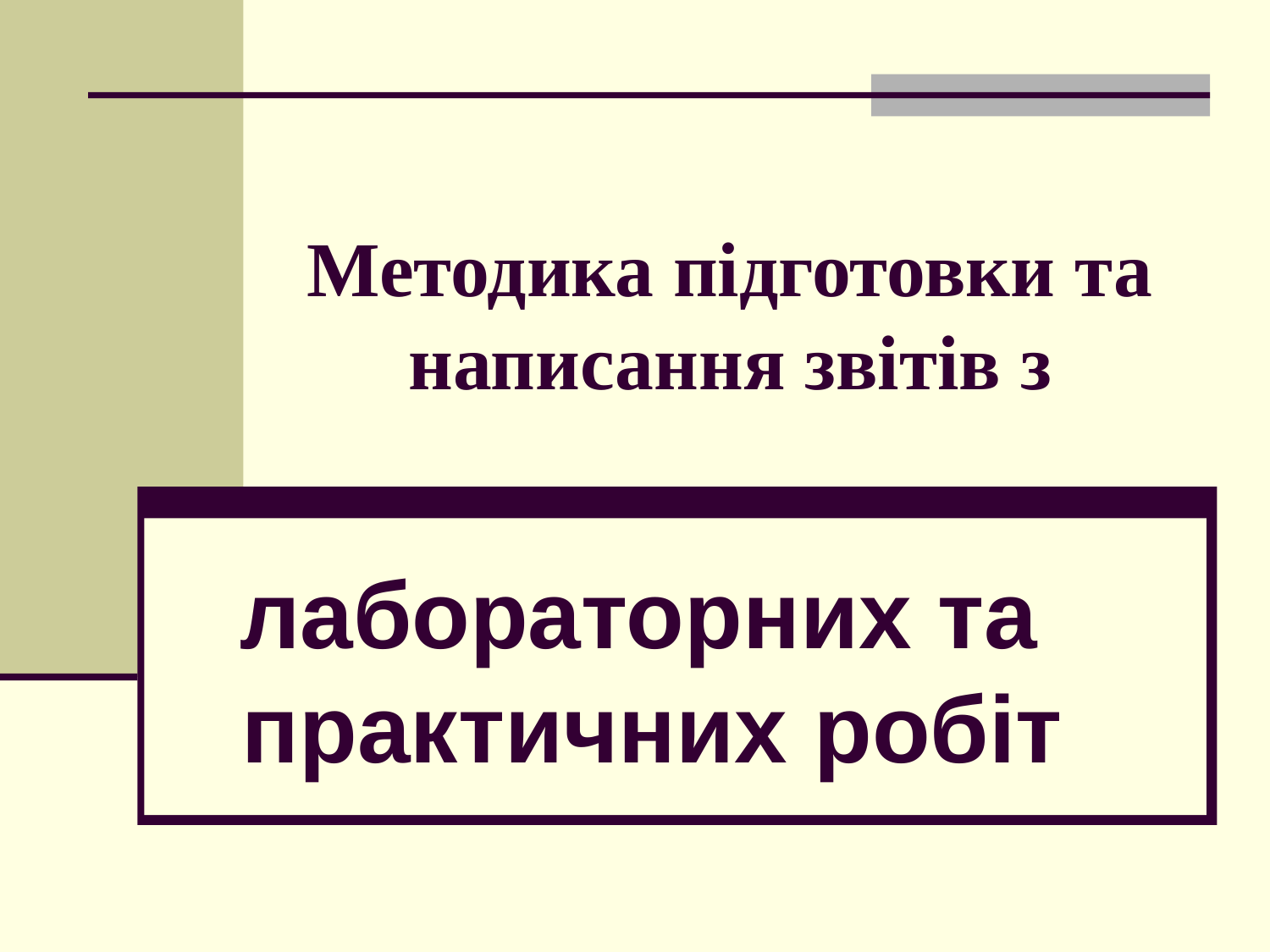

# Методика підготовки та написання звітів з
лабораторних та
практичних робіт